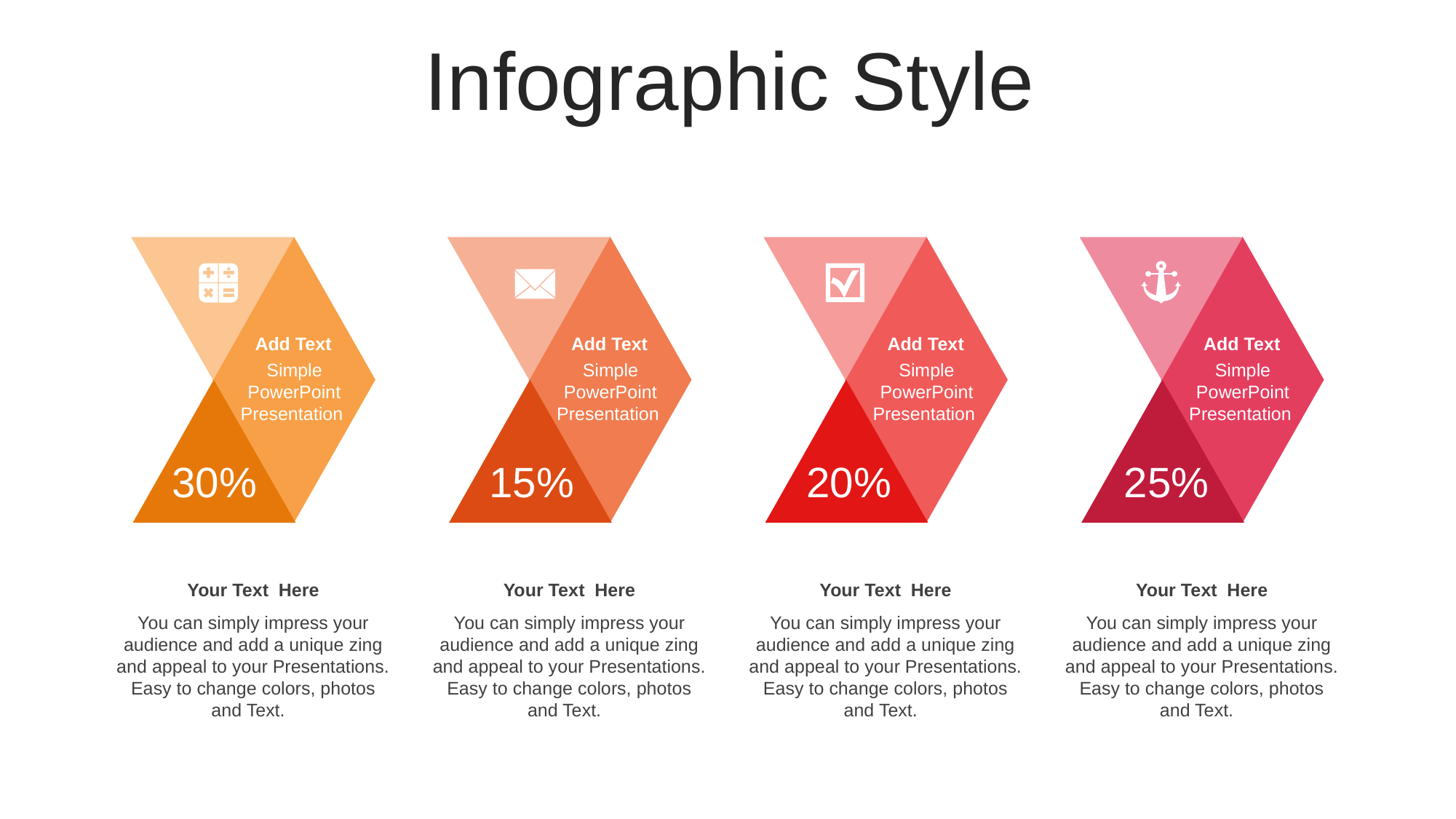

Infographic Style

Add Text
Simple PowerPoint Presentation
Add Text
Simple PowerPoint Presentation
Add Text
Simple PowerPoint Presentation
Add Text
Simple PowerPoint Presentation
30%
15%
20%
25%
Your Text  Here
You can simply impress your audience and add a unique zing and appeal to your Presentations. Easy to change colors, photos and Text.
Your Text  Here
You can simply impress your audience and add a unique zing and appeal to your Presentations. Easy to change colors, photos and Text.
Your Text  Here
You can simply impress your audience and add a unique zing and appeal to your Presentations. Easy to change colors, photos and Text.
Your Text  Here
You can simply impress your audience and add a unique zing and appeal to your Presentations. Easy to change colors, photos and Text.